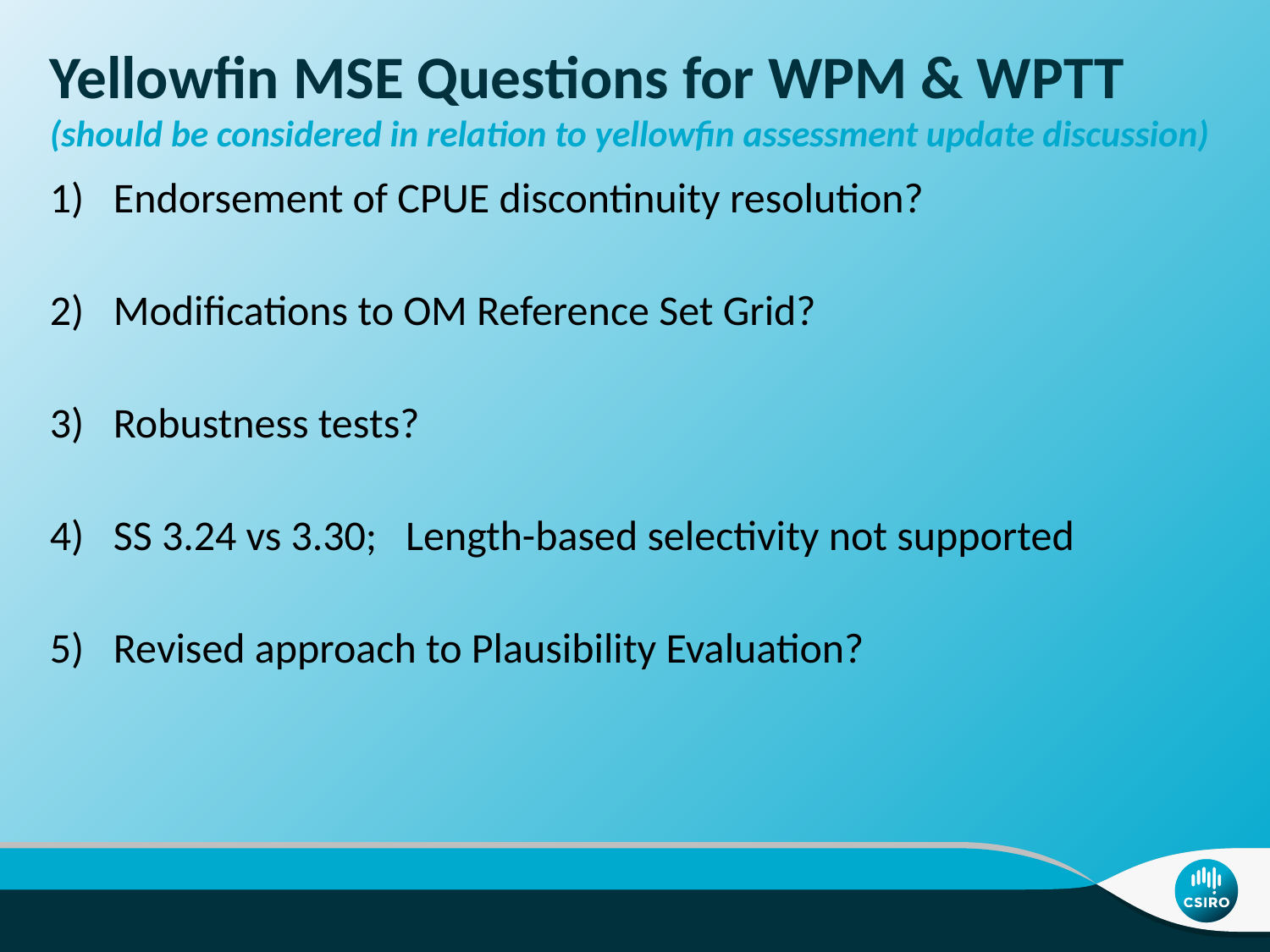

# Yellowfin MSE Questions for WPM & WPTT (should be considered in relation to yellowfin assessment update discussion)
Endorsement of CPUE discontinuity resolution?

Modifications to OM Reference Set Grid?

Robustness tests?

SS 3.24 vs 3.30;   Length-based selectivity not supported

Revised approach to Plausibility Evaluation?